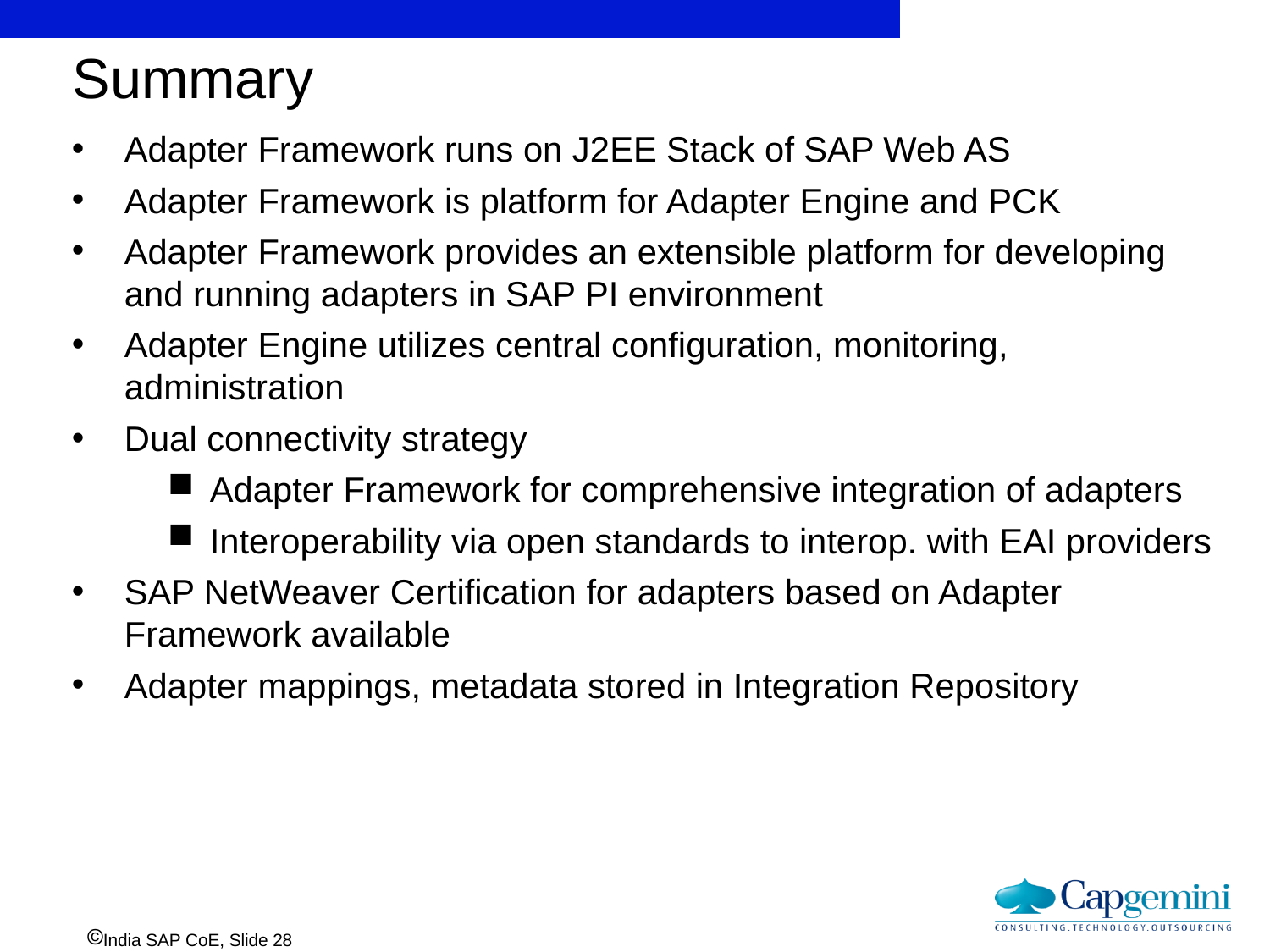

Summary
Adapter Framework runs on J2EE Stack of SAP Web AS
Adapter Framework is platform for Adapter Engine and PCK
Adapter Framework provides an extensible platform for developing and running adapters in SAP PI environment
Adapter Engine utilizes central configuration, monitoring, administration
Dual connectivity strategy
Adapter Framework for comprehensive integration of adapters
Interoperability via open standards to interop. with EAI providers
SAP NetWeaver Certification for adapters based on Adapter Framework available
Adapter mappings, metadata stored in Integration Repository